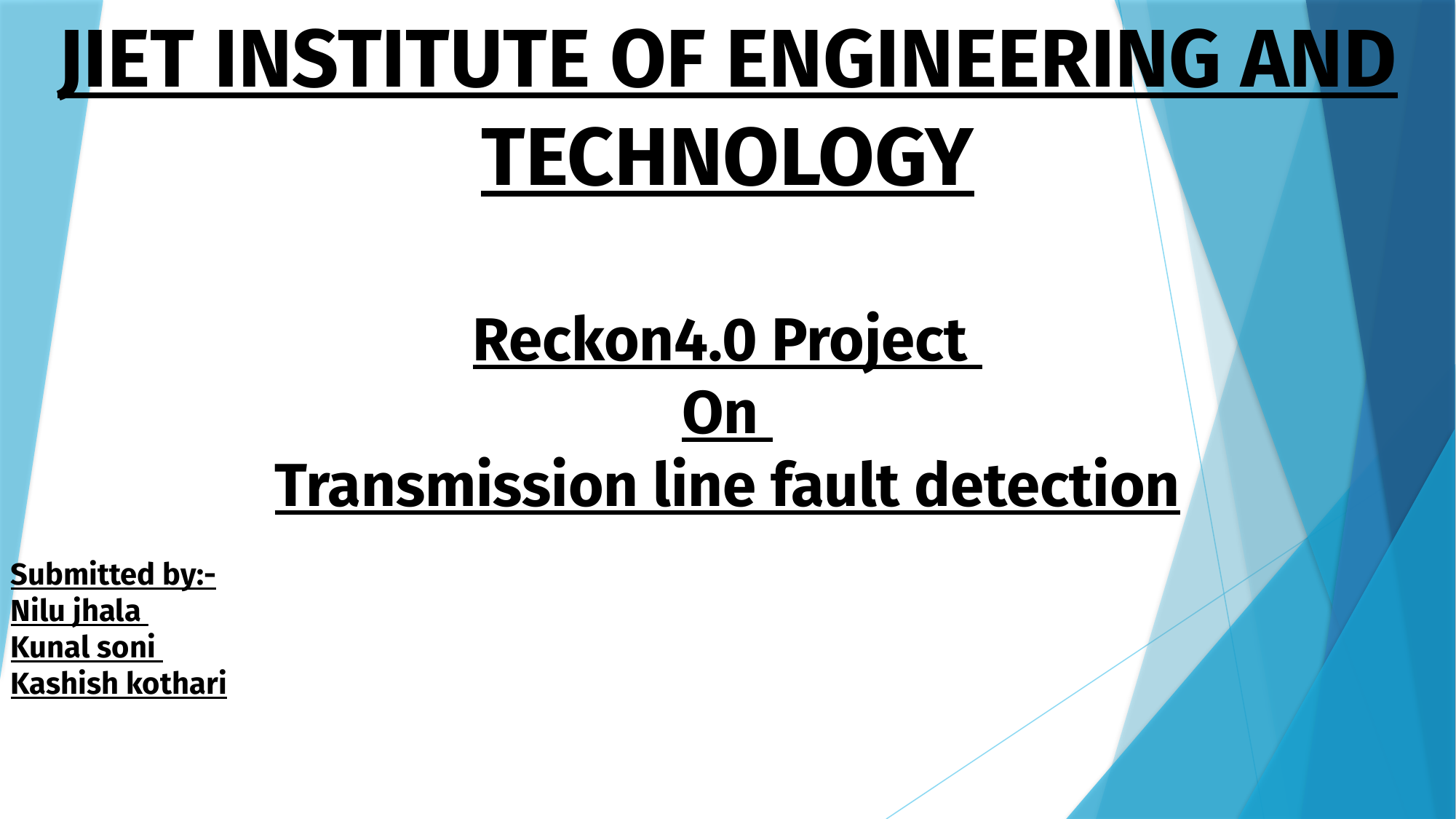

JIET INSTITUTE OF ENGINEERING AND TECHNOLOGY

Reckon4.0 Project
On
Transmission line fault detection

Submitted by:-
Nilu jhala
Kunal soni
Kashish kothari